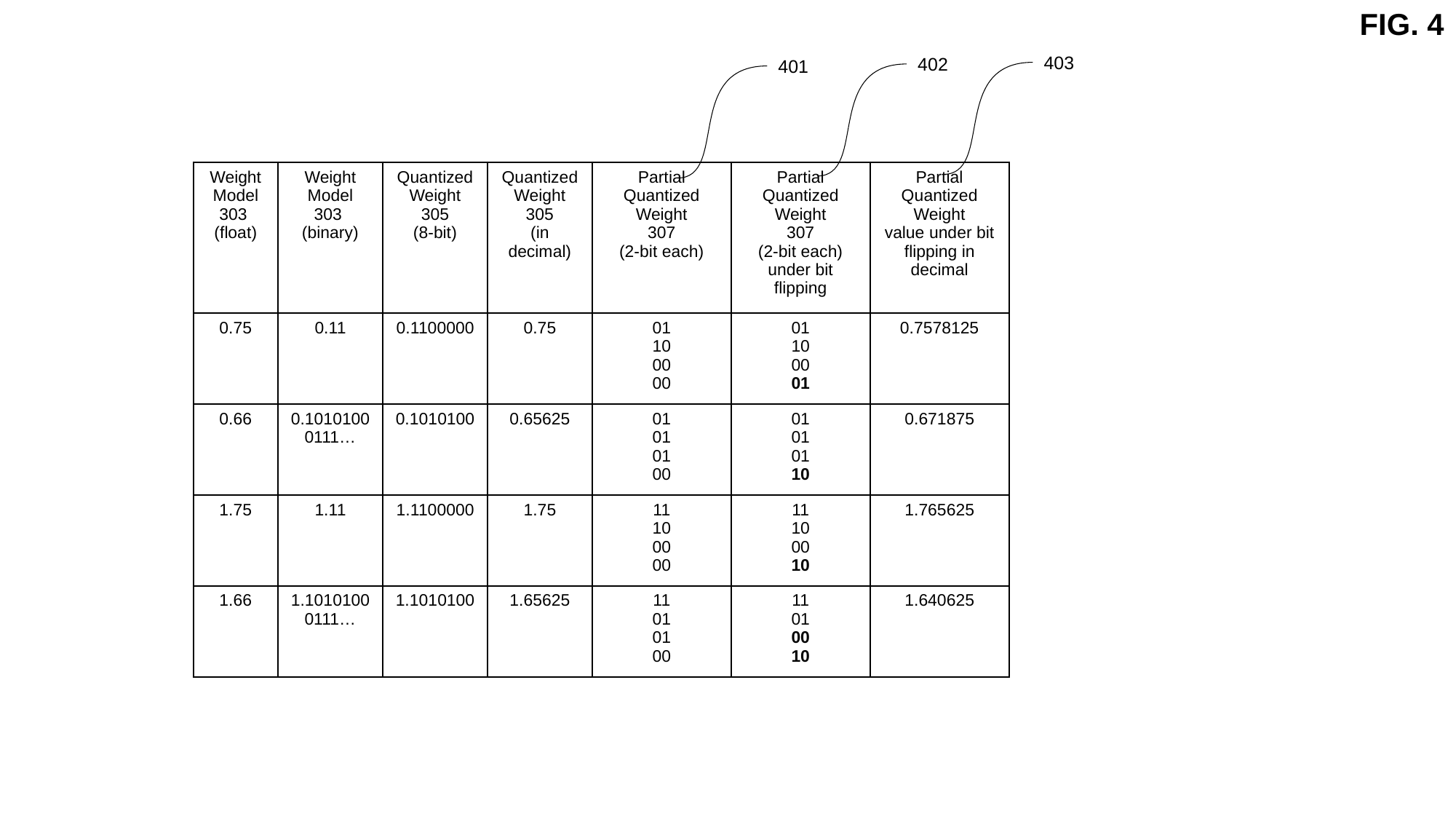

FIG. 4
403
402
401
| Weight Model 303 (float) | Weight Model 303 (binary) | Quantized Weight 305 (8-bit) | Quantized Weight 305 (in decimal) | Partial Quantized Weight 307 (2-bit each) | Partial Quantized Weight 307 (2-bit each) under bit flipping | Partial Quantized Weight value under bit flipping in decimal |
| --- | --- | --- | --- | --- | --- | --- |
| 0.75 | 0.11 | 0.1100000 | 0.75 | 01 10 00 00 | 01 10 00 01 | 0.7578125 |
| 0.66 | 0.10101000111… | 0.1010100 | 0.65625 | 01 01 01 00 | 01 01 01 10 | 0.671875 |
| 1.75 | 1.11 | 1.1100000 | 1.75 | 11 10 00 00 | 11 10 00 10 | 1.765625 |
| 1.66 | 1.10101000111… | 1.1010100 | 1.65625 | 11 01 01 00 | 11 01 00 10 | 1.640625 |